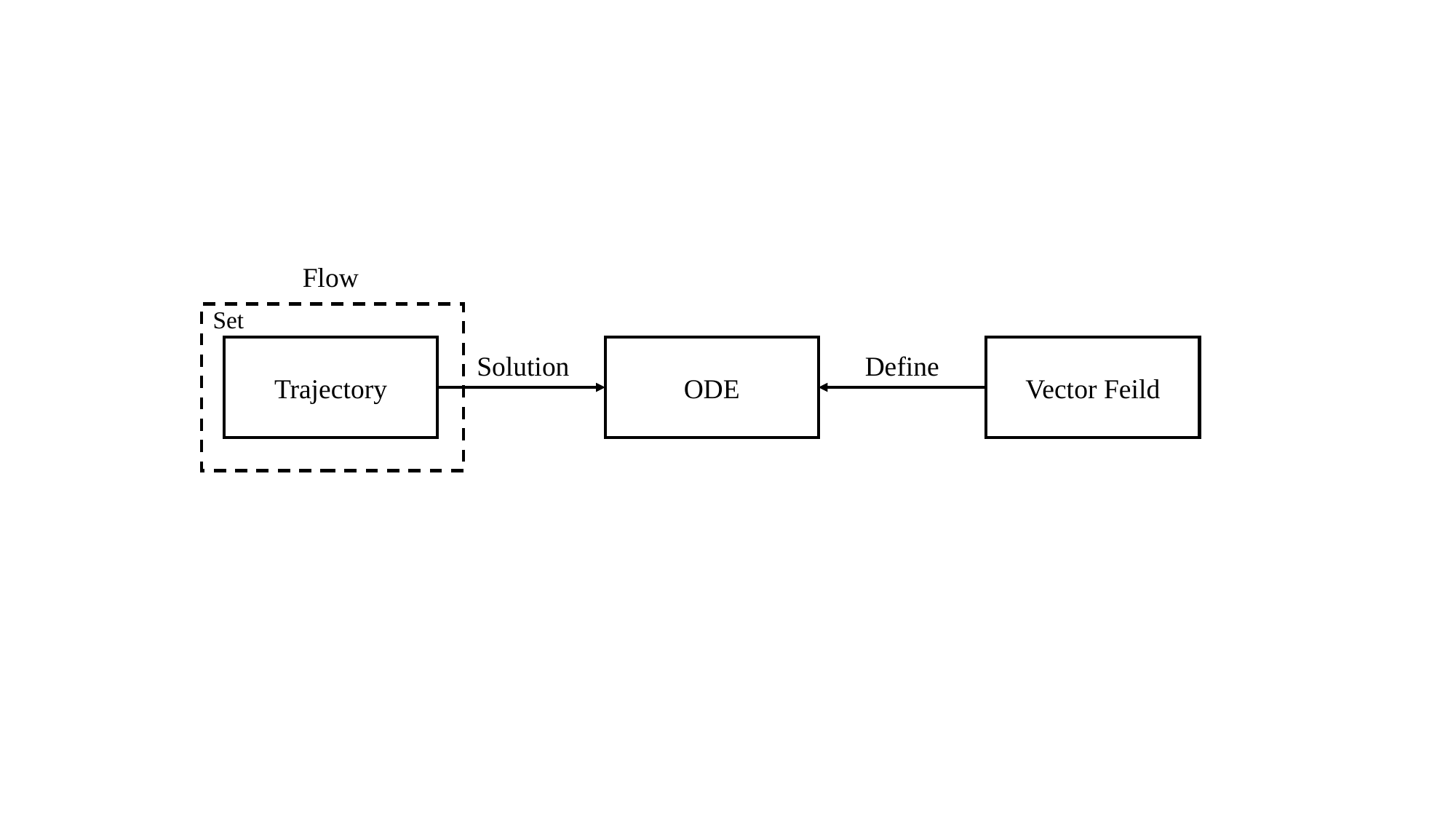

Flow
Set

Trajectory
ODE
Vector Feild
Solution
Define